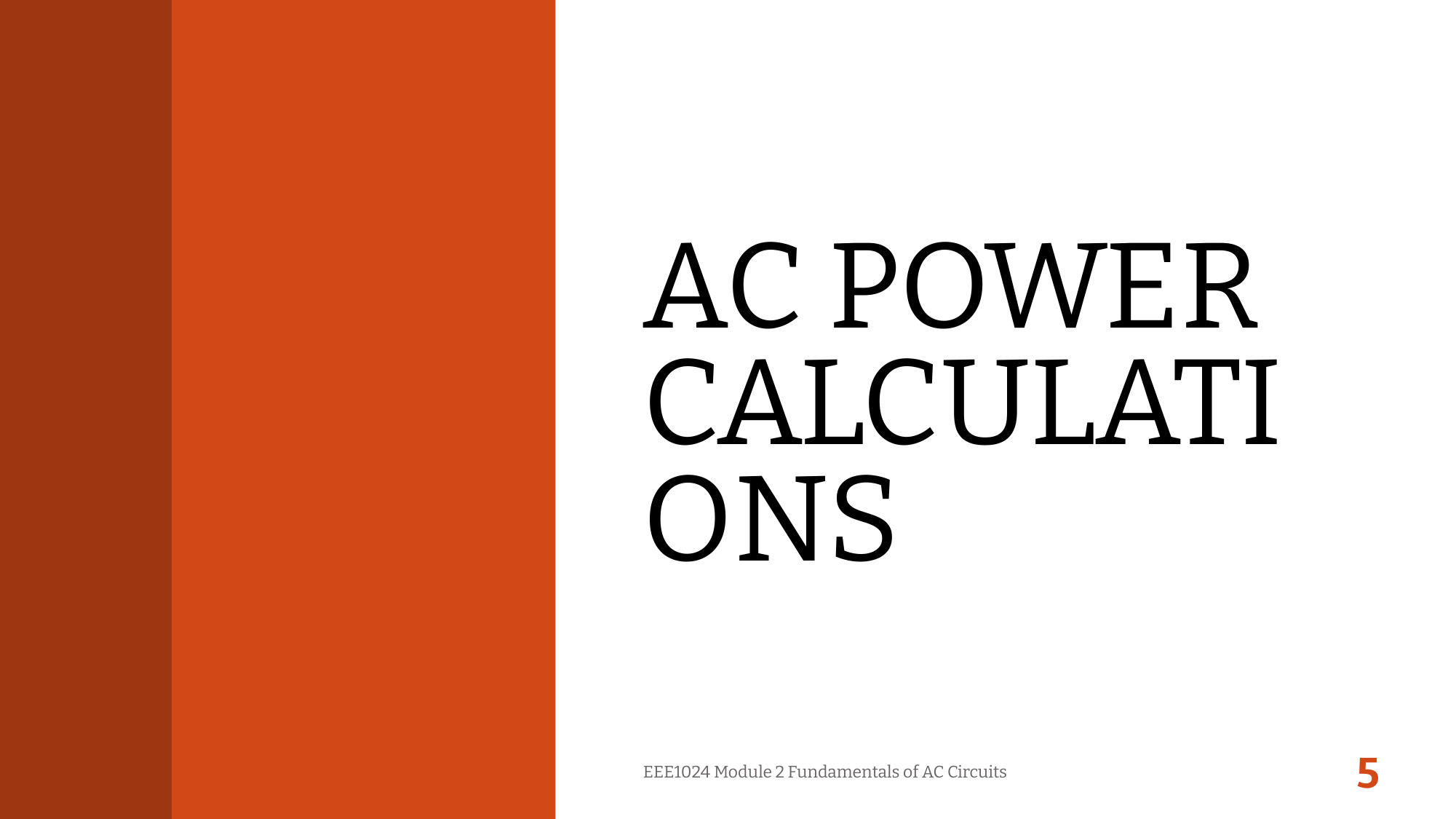

# Ac POWER calculations

5
EEE1024 Module 2 Fundamentals of AC Circuits